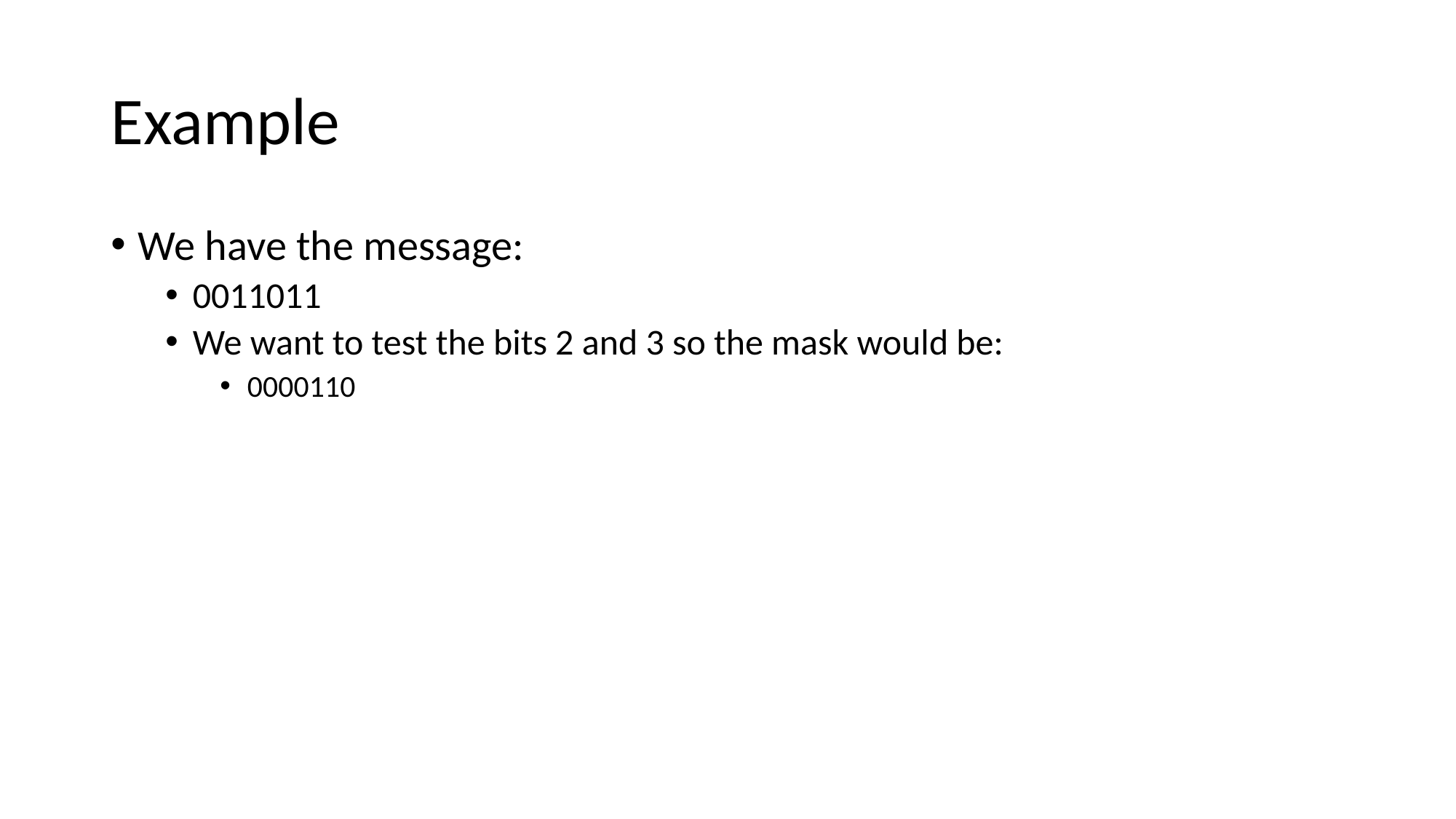

# Example
We have the message:
0011011
We want to test the bits 2 and 3 so the mask would be:
0000110